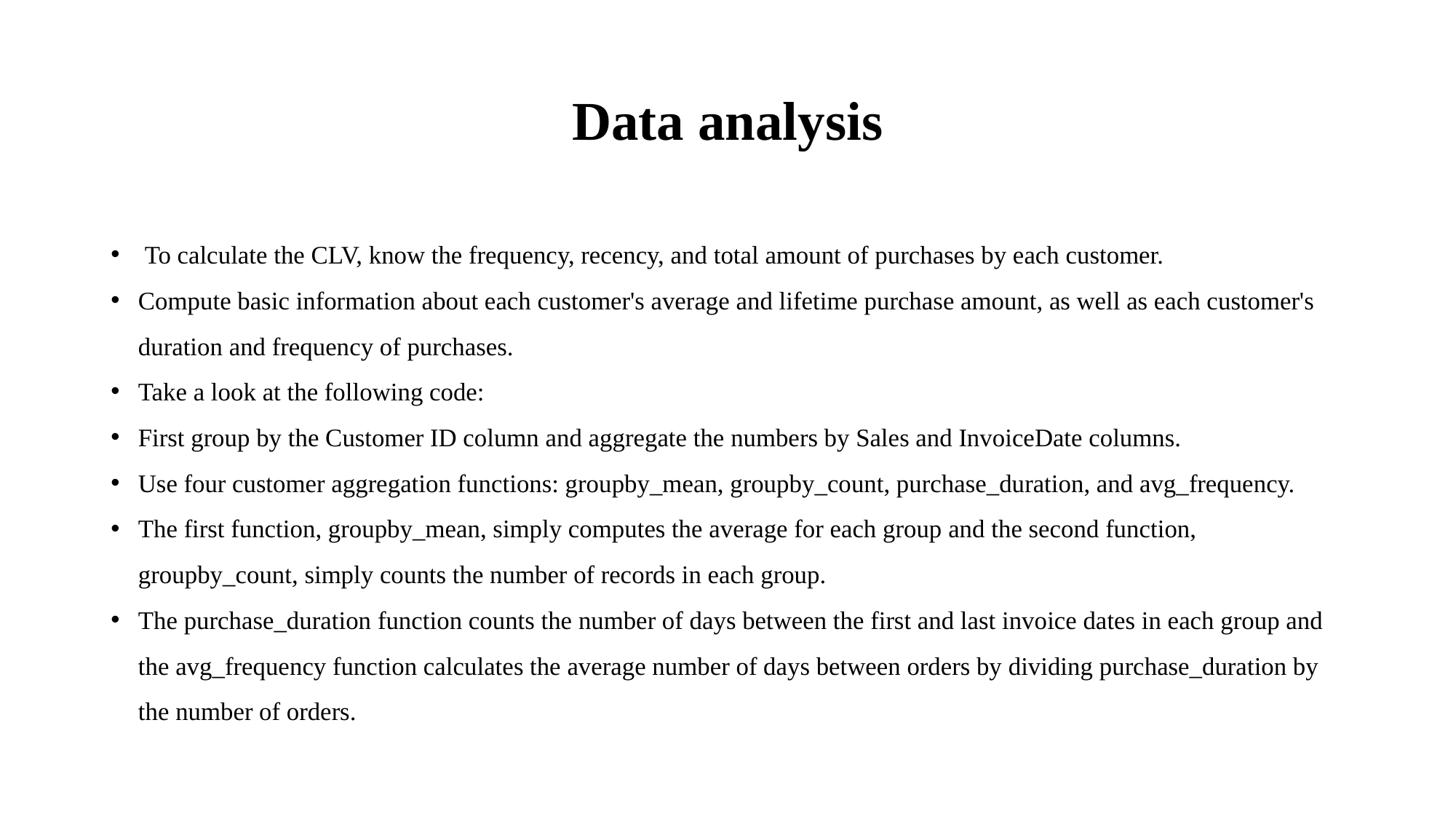

# Data analysis
 To calculate the CLV, know the frequency, recency, and total amount of purchases by each customer.
Compute basic information about each customer's average and lifetime purchase amount, as well as each customer's duration and frequency of purchases.
Take a look at the following code:
First group by the Customer ID column and aggregate the numbers by Sales and InvoiceDate columns.
Use four customer aggregation functions: groupby_mean, groupby_count, purchase_duration, and avg_frequency.
The first function, groupby_mean, simply computes the average for each group and the second function, groupby_count, simply counts the number of records in each group.
The purchase_duration function counts the number of days between the first and last invoice dates in each group and the avg_frequency function calculates the average number of days between orders by dividing purchase_duration by the number of orders.